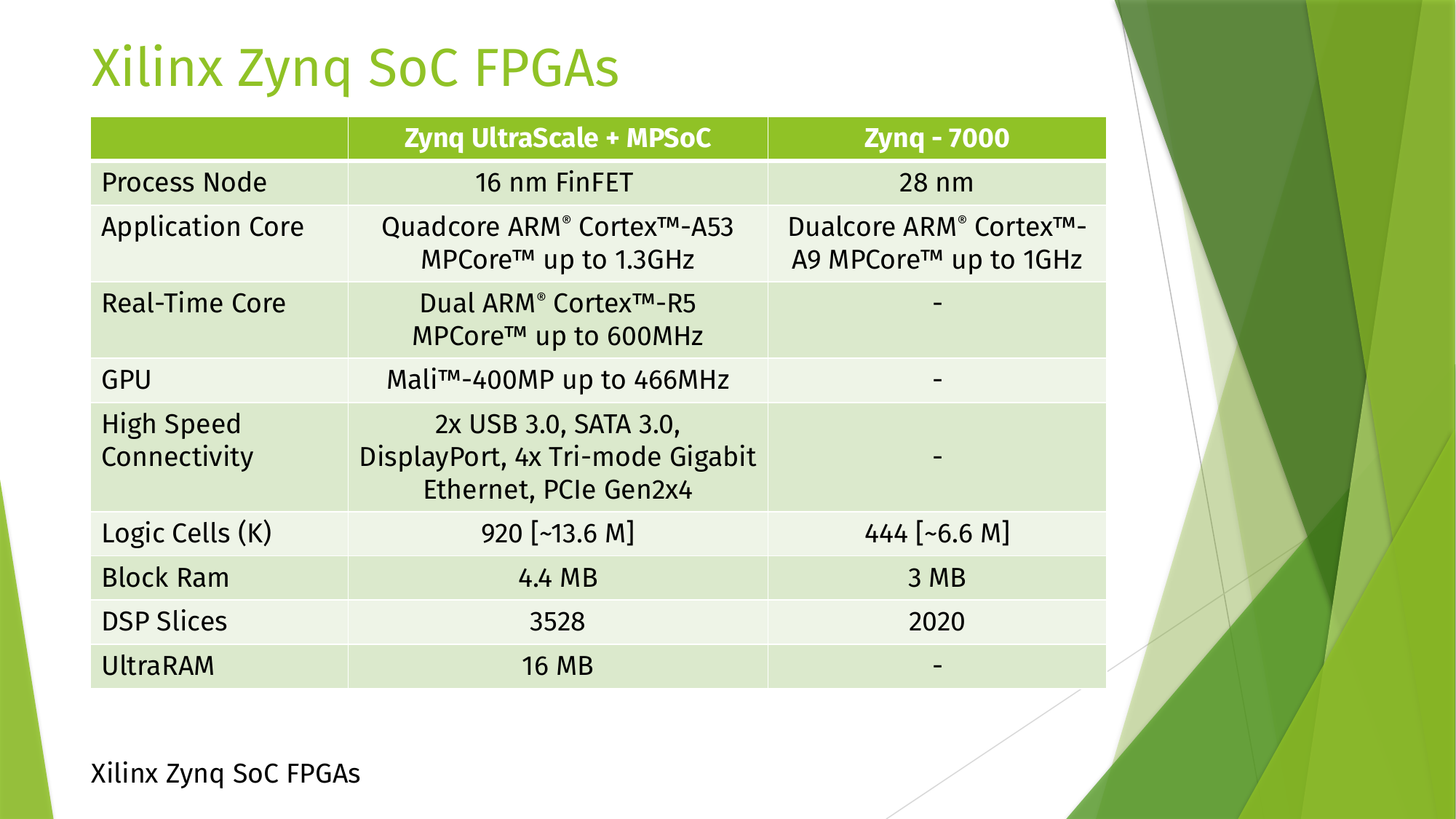

# Xilinx Zynq SoC FPGAs
|  | Zynq UltraScale + MPSoC | Zynq - 7000 |
| --- | --- | --- |
| Process Node | 16 nm FinFET | 28 nm |
| Application Core | Quadcore ARM® Cortex™-A53 MPCore™ up to 1.3GHz | Dualcore ARM® Cortex™-A9 MPCore™ up to 1GHz |
| Real-Time Core | Dual ARM® Cortex™-R5 MPCore™ up to 600MHz | - |
| GPU | Mali™-400MP up to 466MHz | - |
| High Speed Connectivity | 2x USB 3.0, SATA 3.0, DisplayPort, 4x Tri-mode Gigabit Ethernet, PCIe Gen2x4 | - |
| Logic Cells (K) | 920 [~13.6 M] | 444 [~6.6 M] |
| Block Ram | 4.4 MB | 3 MB |
| DSP Slices | 3528 | 2020 |
| UltraRAM | 16 MB | - |
Xilinx Zynq SoC FPGAs